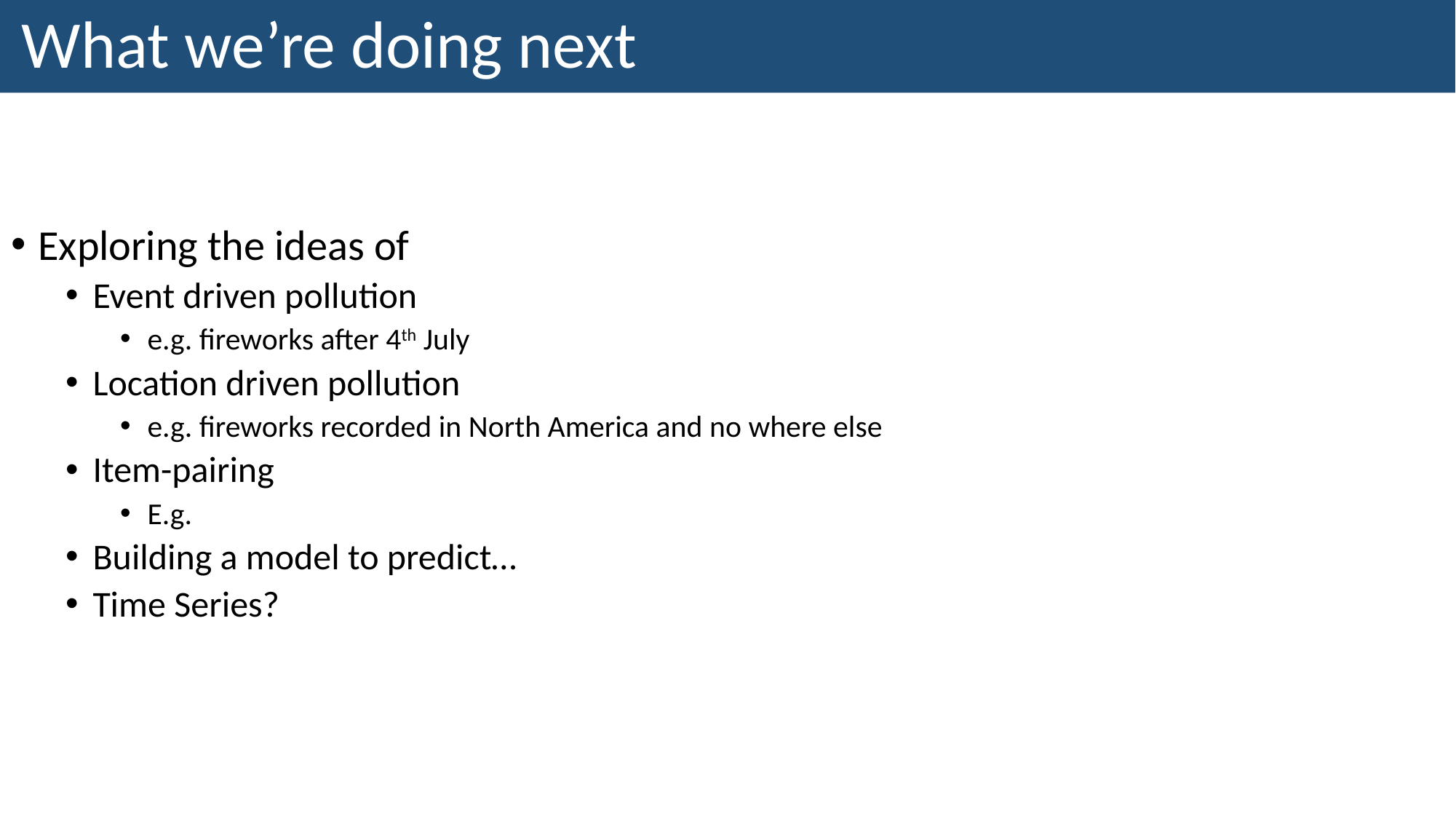

# What we’re doing next
Exploring the ideas of
Event driven pollution
e.g. fireworks after 4th July
Location driven pollution
e.g. fireworks recorded in North America and no where else
Item-pairing
E.g.
Building a model to predict…
Time Series?